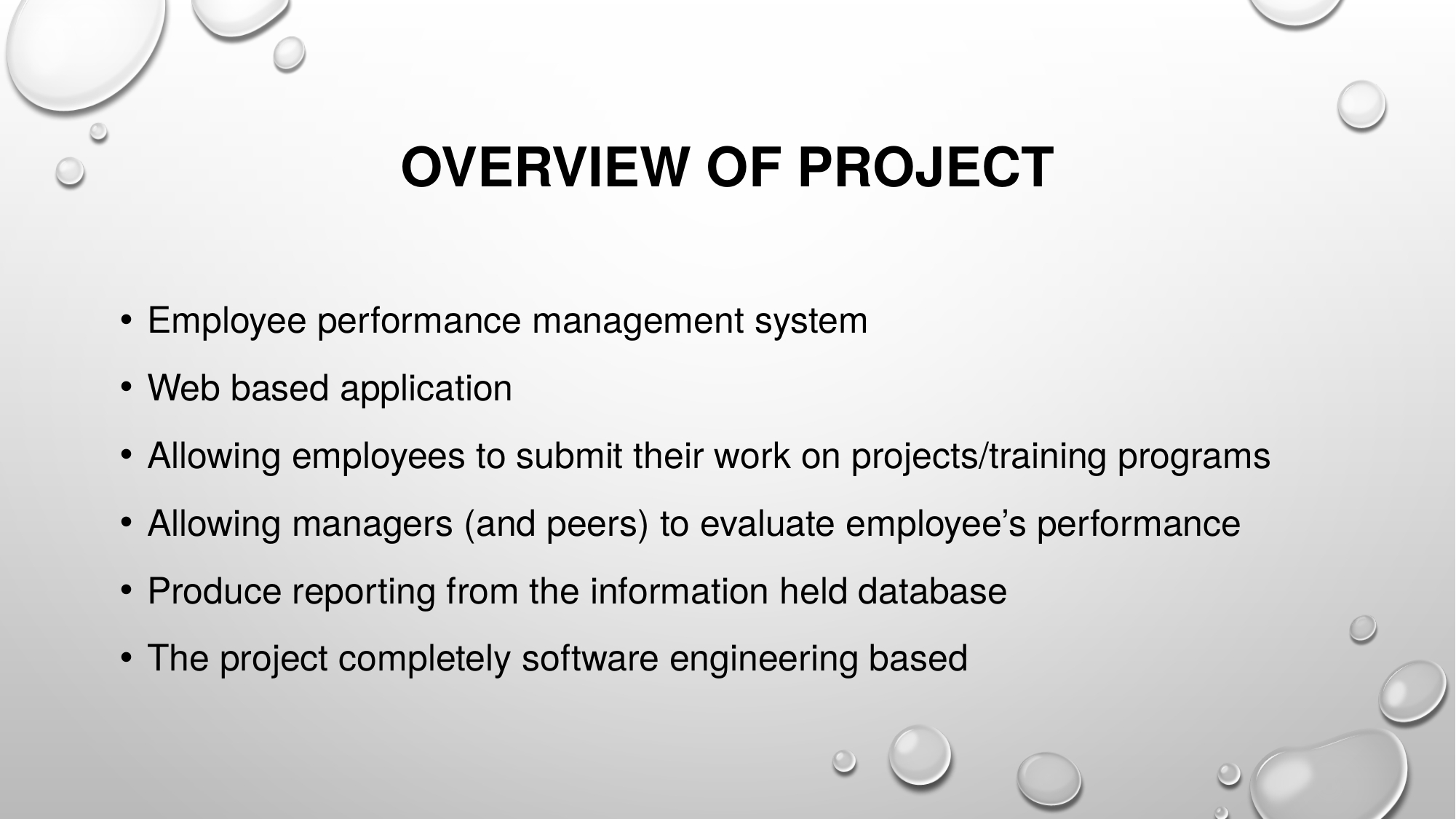

# OVERVIEW OF PROJECT
Employee performance management system
Web based application
Allowing employees to submit their work on projects/training programs
Allowing managers (and peers) to evaluate employee’s performance
Produce reporting from the information held database
The project completely software engineering based